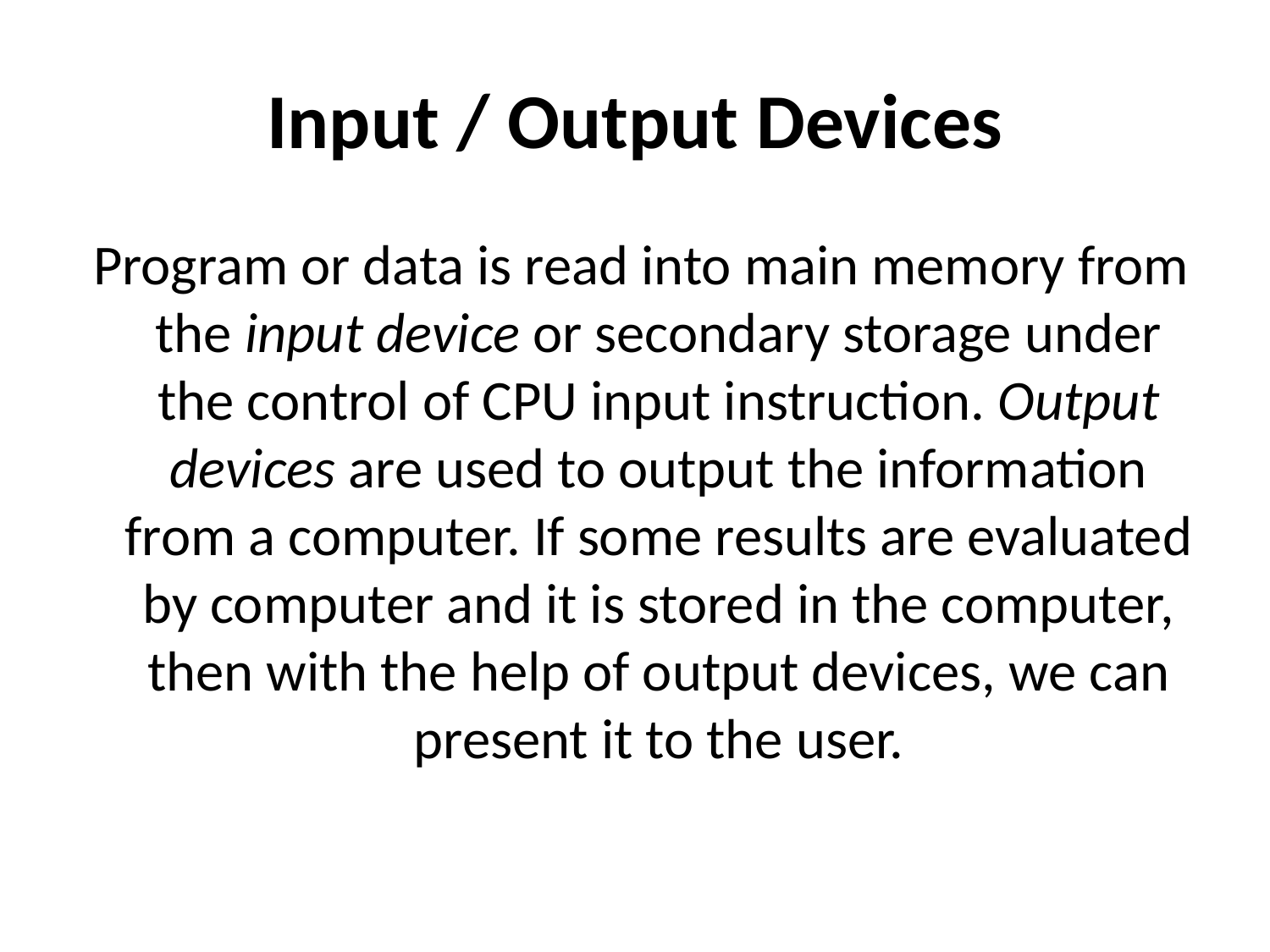

# Input / Output Devices
 Program or data is read into main memory from the input device or secondary storage under the control of CPU input instruction. Output devices are used to output the information from a computer. If some results are evaluated by computer and it is stored in the computer, then with the help of output devices, we can present it to the user.